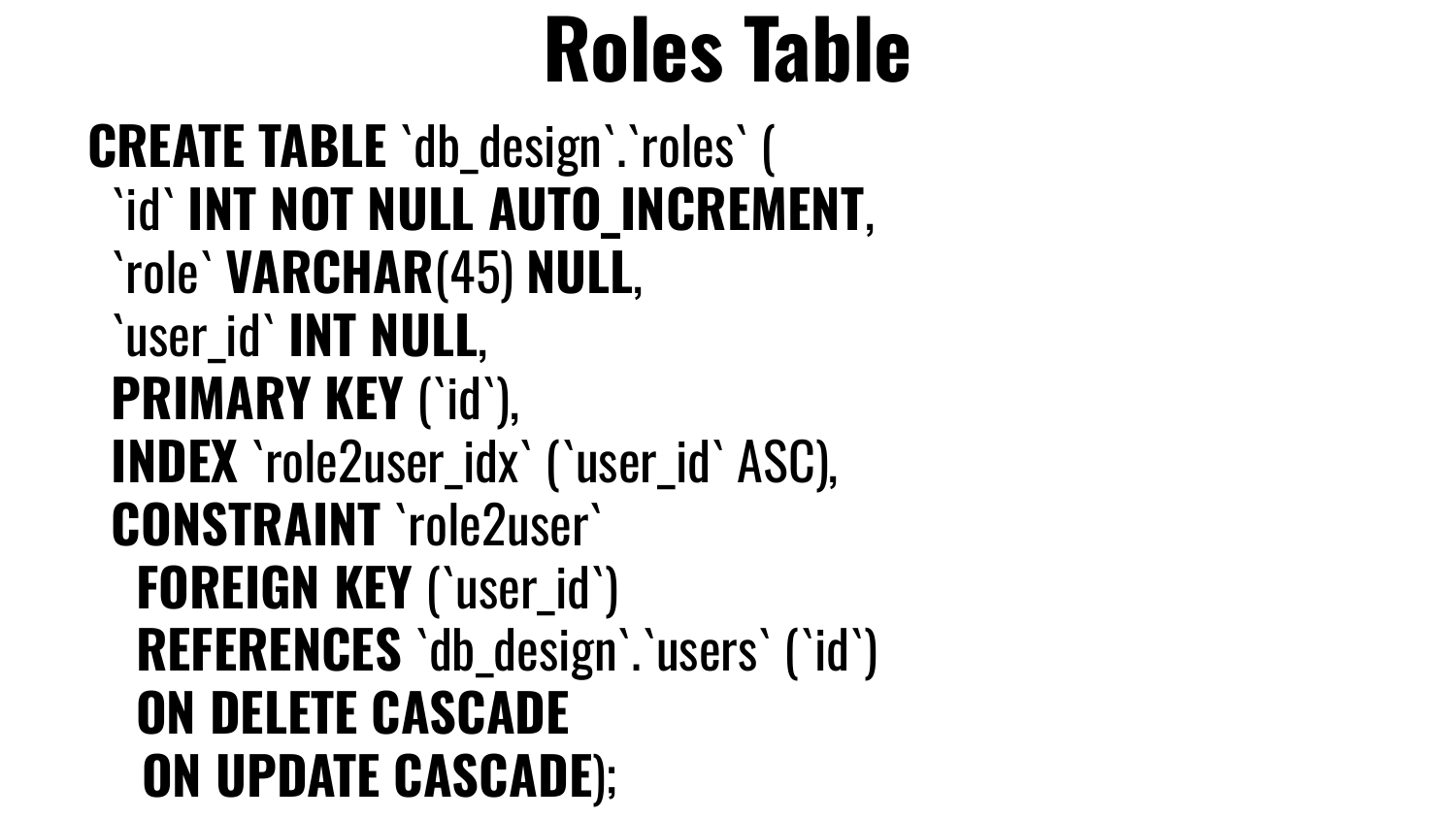

# Roles Table
CREATE TABLE `db_design`.`roles` (
  `id` INT NOT NULL AUTO_INCREMENT,
  `role` VARCHAR(45) NULL,
  `user_id` INT NULL,
  PRIMARY KEY (`id`),
  INDEX `role2user_idx` (`user_id` ASC),
  CONSTRAINT `role2user`
    FOREIGN KEY (`user_id`)
    REFERENCES `db_design`.`users` (`id`)
    ON DELETE CASCADE
    ON UPDATE CASCADE);